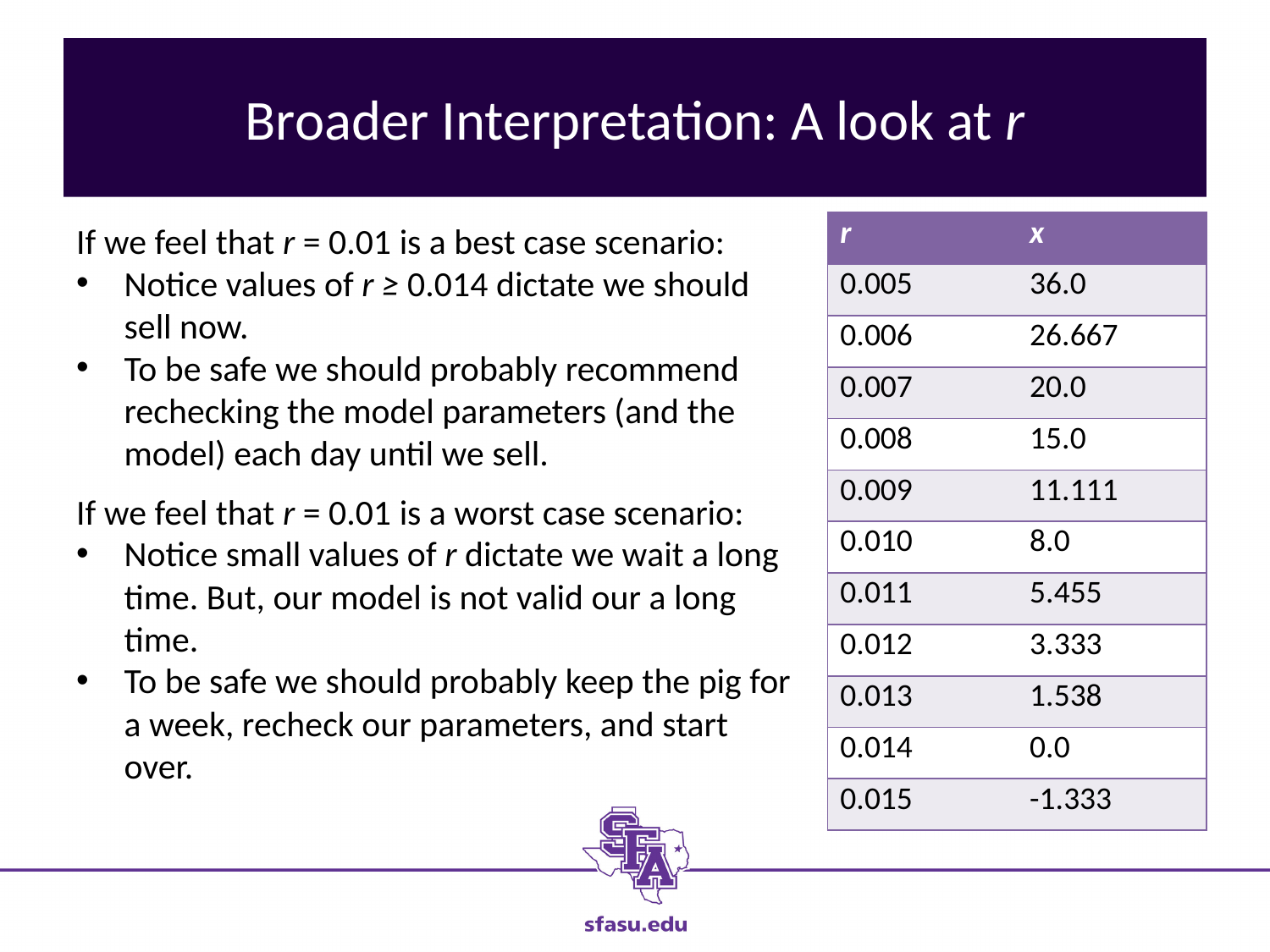

# Broader Interpretation: A look at r
| r | x |
| --- | --- |
| 0.005 | 36.0 |
| 0.006 | 26.667 |
| 0.007 | 20.0 |
| 0.008 | 15.0 |
| 0.009 | 11.111 |
| 0.010 | 8.0 |
| 0.011 | 5.455 |
| 0.012 | 3.333 |
| 0.013 | 1.538 |
| 0.014 | 0.0 |
| 0.015 | -1.333 |
If we feel that r = 0.01 is a best case scenario:
Notice values of r ≥ 0.014 dictate we should sell now.
To be safe we should probably recommend rechecking the model parameters (and the model) each day until we sell.
If we feel that r = 0.01 is a worst case scenario:
Notice small values of r dictate we wait a long time. But, our model is not valid our a long time.
To be safe we should probably keep the pig for a week, recheck our parameters, and start over.